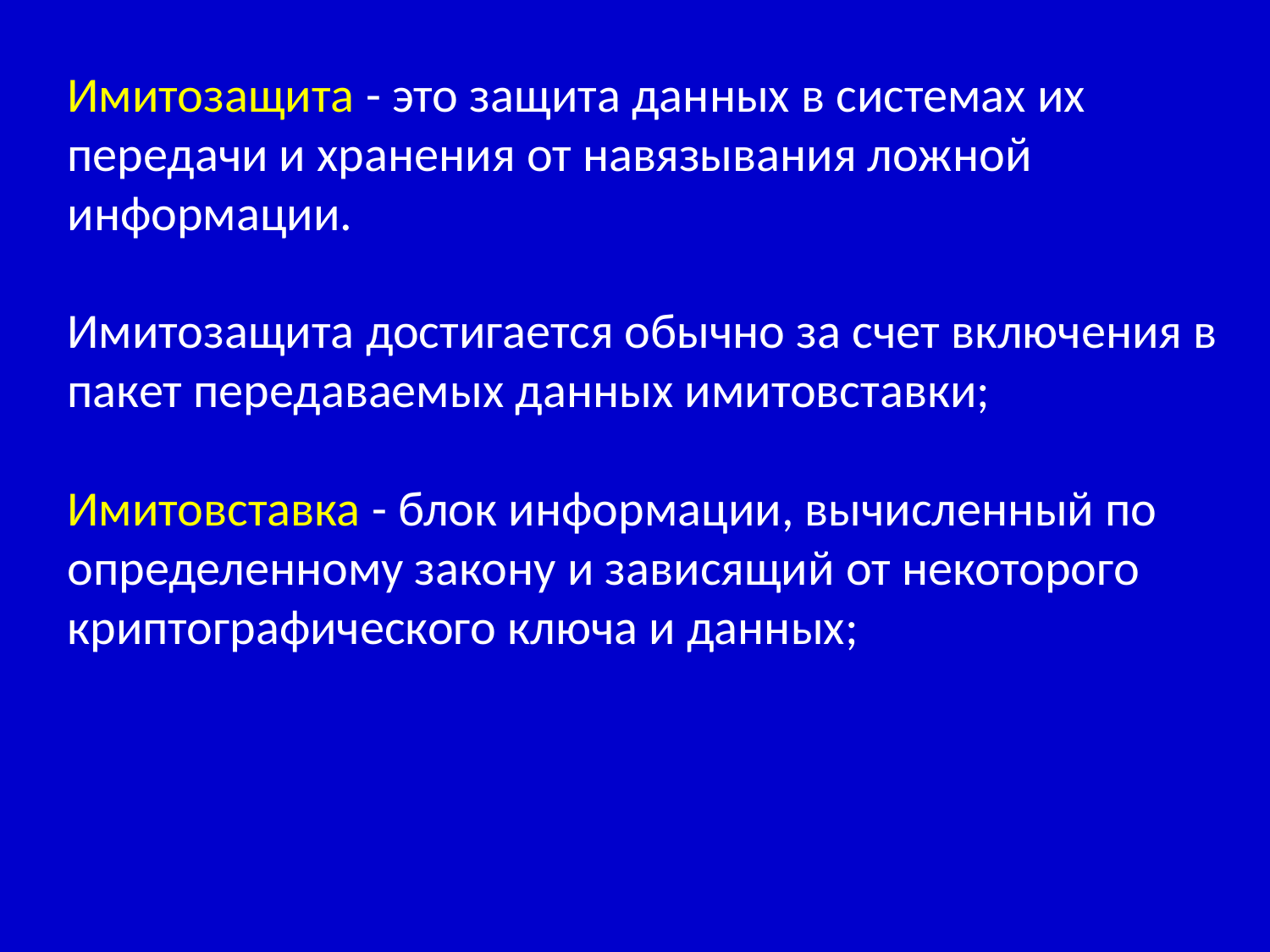

Имитозащита - это защита данных в системах их передачи и хранения от навязывания ложной информации.

Имитозащита достигается обычно за счет включения в пакет передаваемых данных имитовставки;

Имитовставка - блок информации, вычисленный по определенному закону и зависящий от некоторого криптографического ключа и данных;